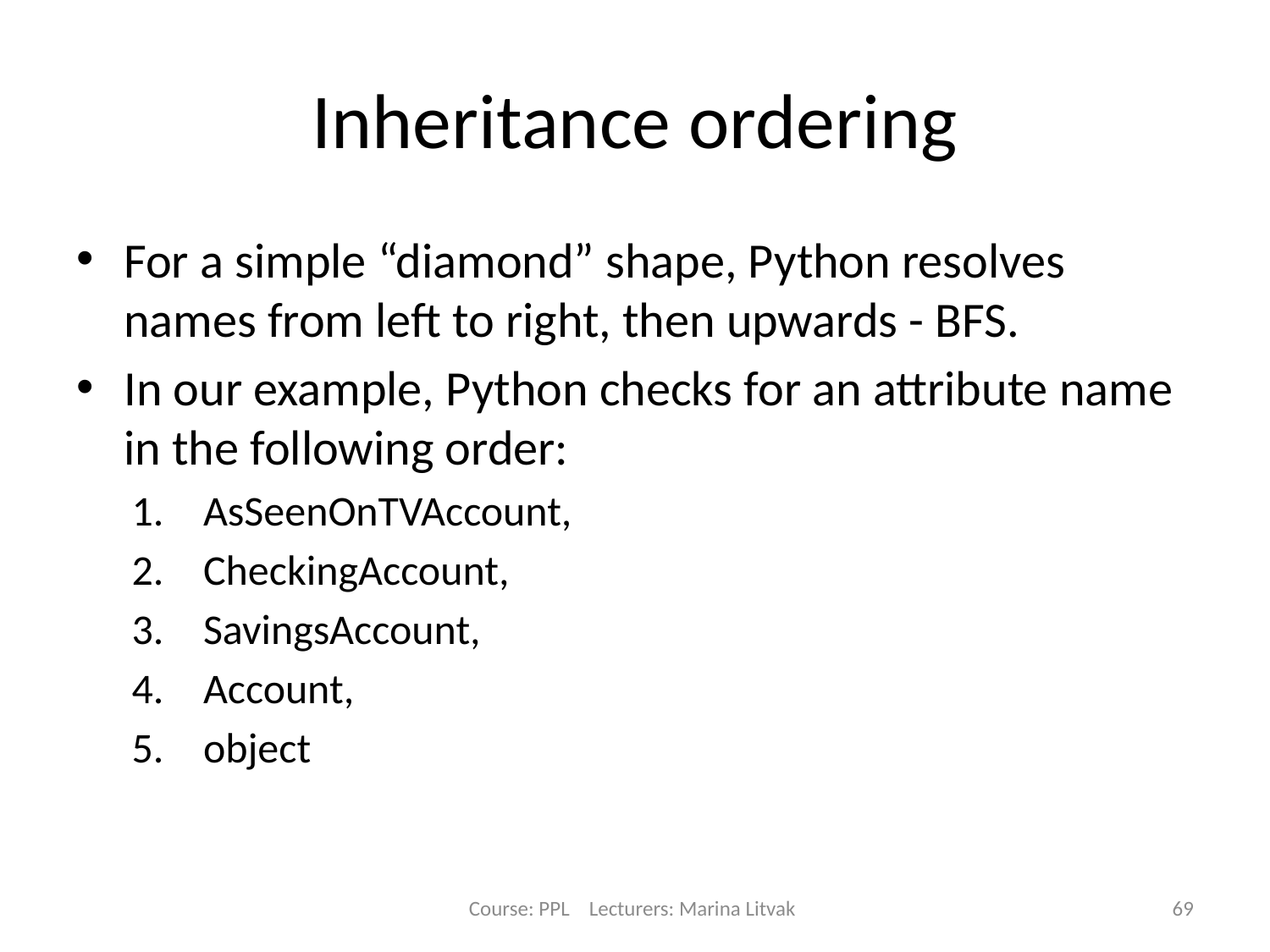

# Inheritance ordering
For a simple “diamond” shape, Python resolves names from left to right, then upwards - BFS.
In our example, Python checks for an attribute name in the following order:
AsSeenOnTVAccount,
CheckingAccount,
SavingsAccount,
Account,
object
Course: PPL    Lecturers: Marina Litvak
69